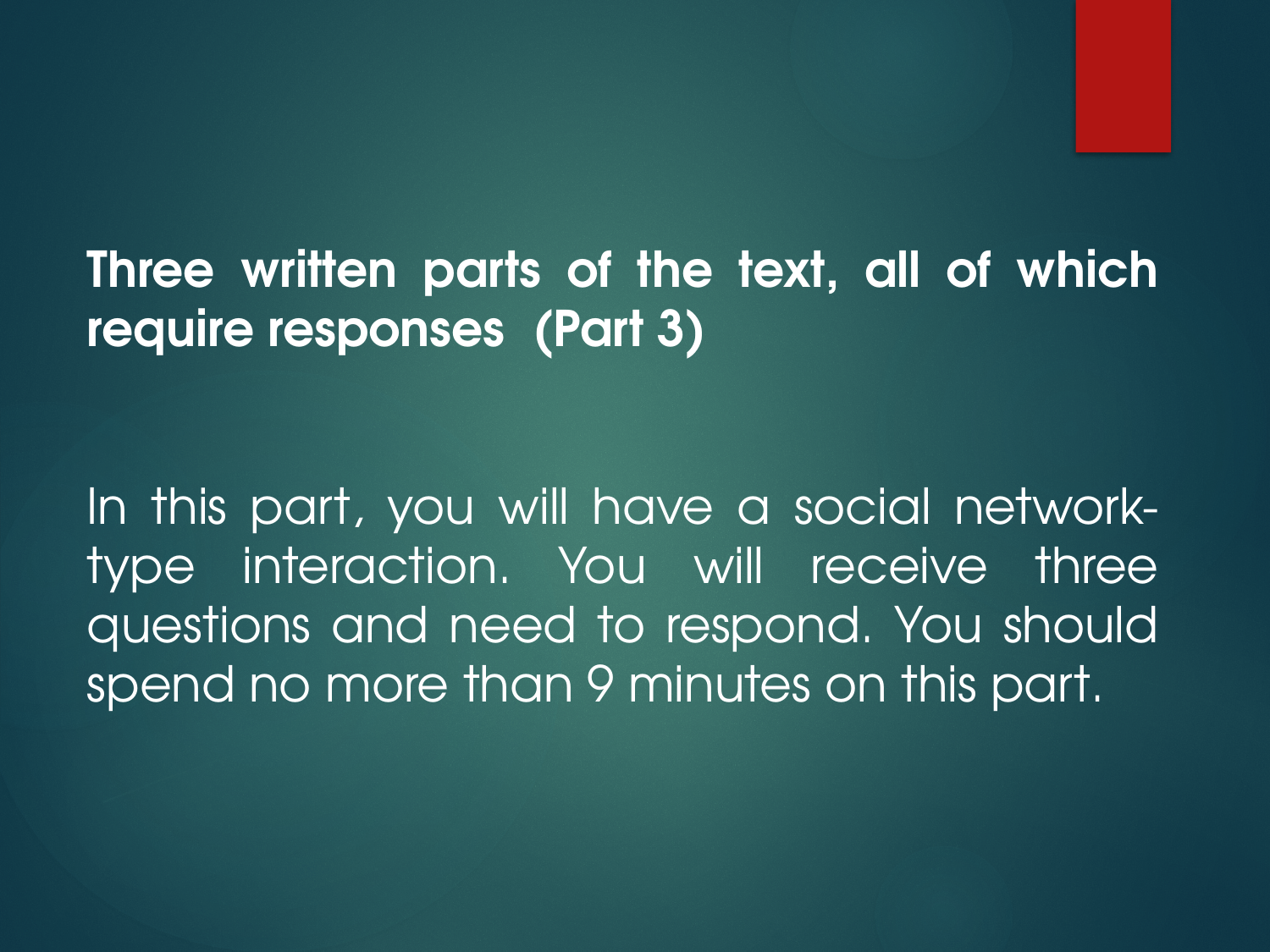

Three written parts of the text, all of which require responses  (Part 3)

In this part, you will have a social network-type interaction. You will receive three questions and need to respond. You should spend no more than 9 minutes on this part.